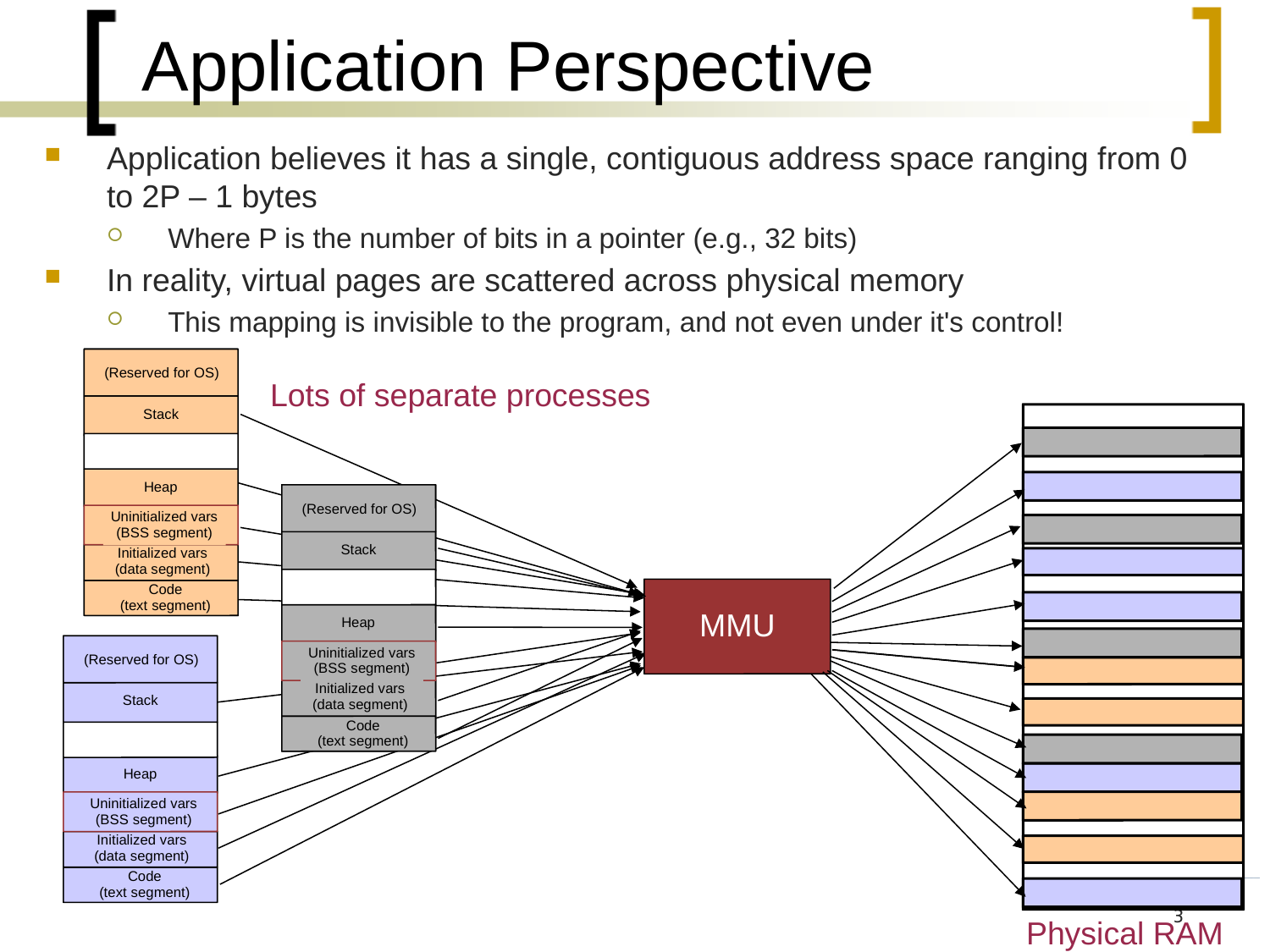

# Application Perspective
Application believes it has a single, contiguous address space ranging from 0 to 2P – 1 bytes
Where P is the number of bits in a pointer (e.g., 32 bits)
In reality, virtual pages are scattered across physical memory
This mapping is invisible to the program, and not even under it's control!

(Reserved for OS)‏
Lots of separate processes

Stack

Heap

(Reserved for OS)‏

Uninitialized vars
(BSS segment)‏

Stack

Initialized vars
(data segment)‏

MMU

Code
(text segment)‏

Heap

Uninitialized vars
(BSS segment)‏

(Reserved for OS)‏

Initialized vars
(data segment)‏

Stack

Code
(text segment)‏

Heap

Uninitialized vars
(BSS segment)‏

Initialized vars
(data segment)‏

Code
(text segment)‏

3
Physical RAM